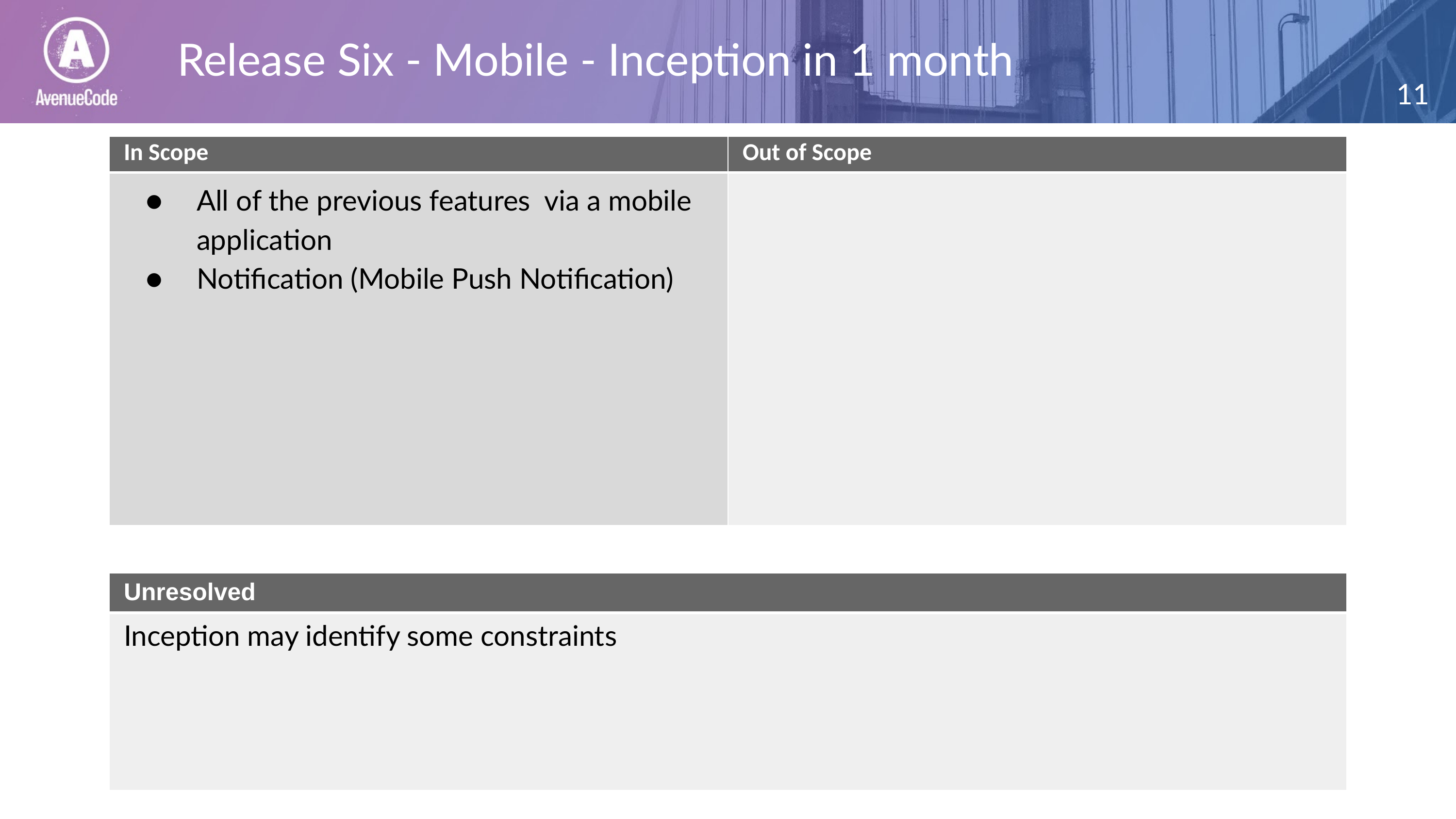

Release Six - Mobile - Inception in 1 month
| In Scope | Out of Scope |
| --- | --- |
| All of the previous features via a mobile application Notification (Mobile Push Notification) |  |
| Unresolved |
| --- |
| Inception may identify some constraints |